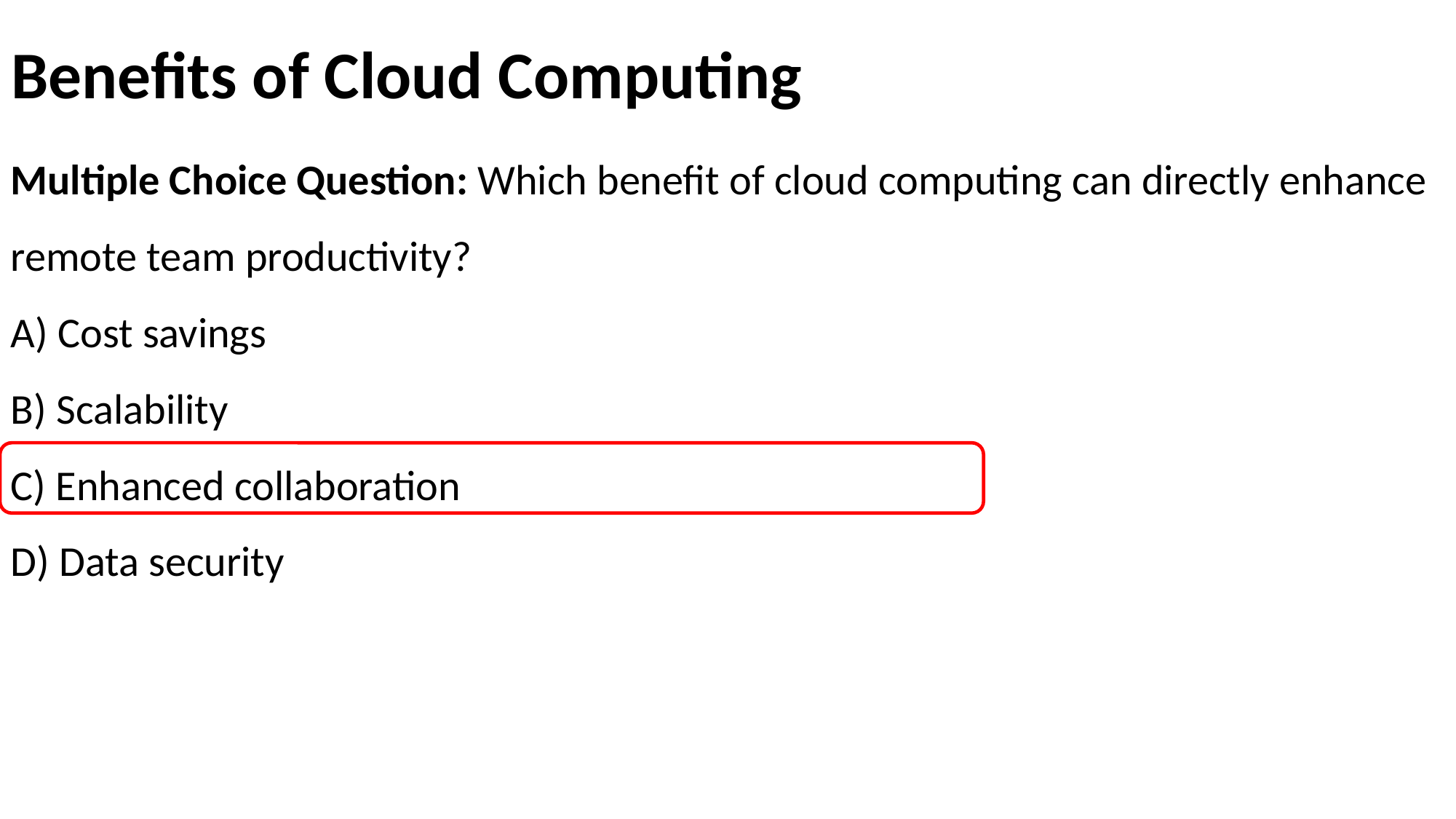

# Benefits of Cloud Computing
Multiple Choice Question: Which benefit of cloud computing can directly enhance remote team productivity?
A) Cost savings
B) Scalability
C) Enhanced collaboration
D) Data security